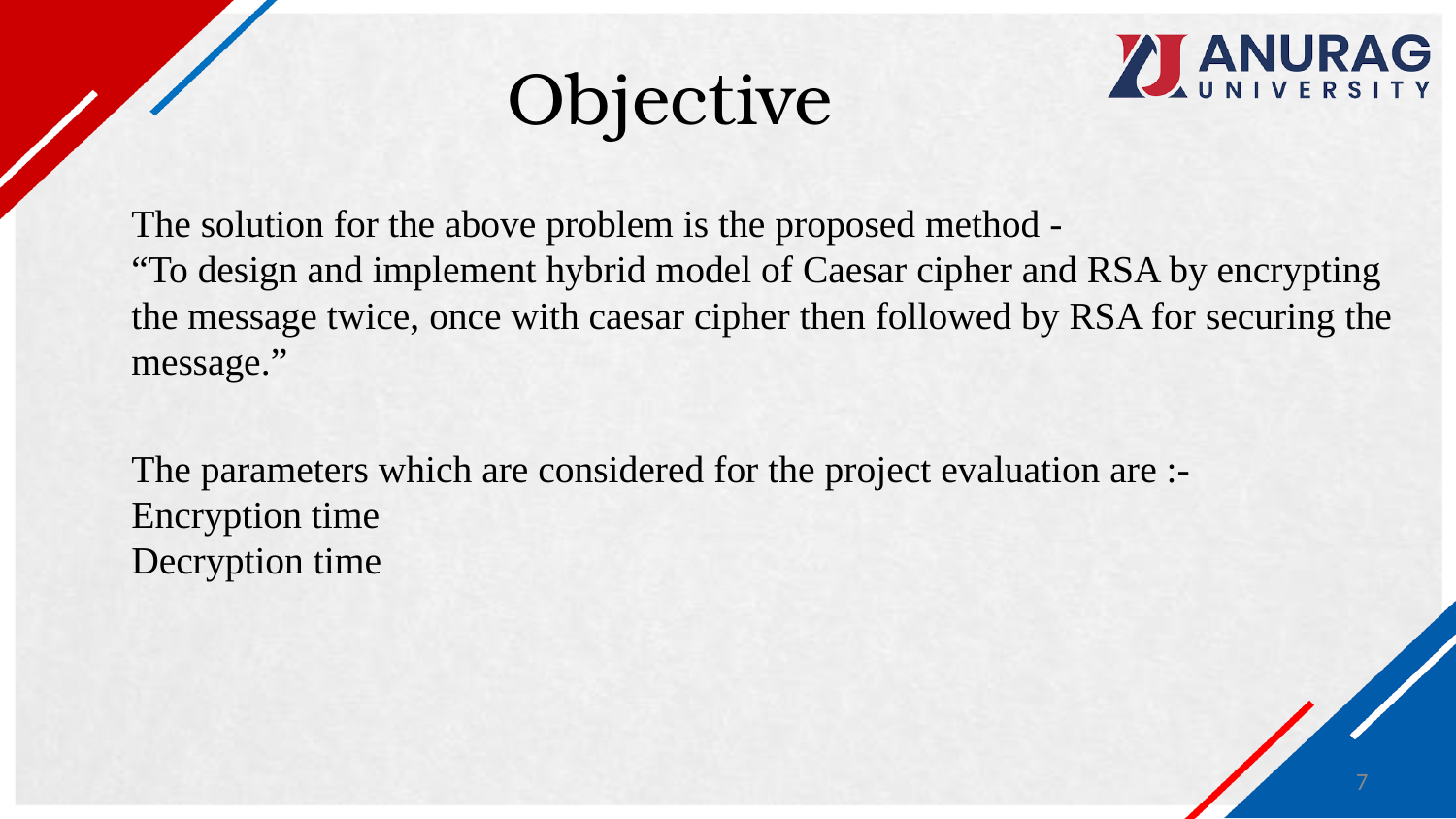

# Objective
The solution for the above problem is the proposed method -                               “To design and implement hybrid model of Caesar cipher and RSA by encrypting the message twice, once with caesar cipher then followed by RSA for securing the message.”
The parameters which are considered for the project evaluation are :-                    Encryption time                                                                                            Decryption time

7